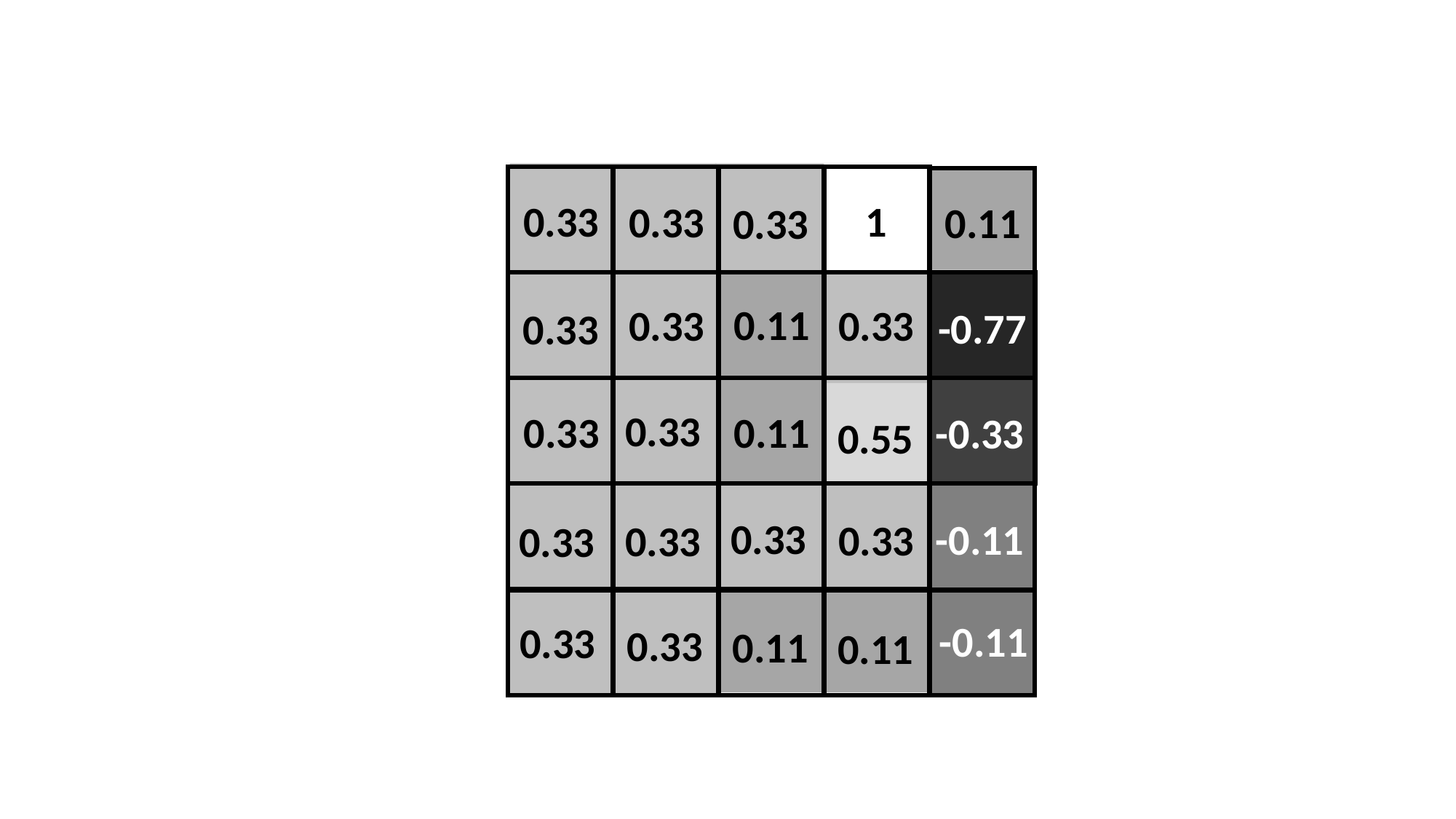

0.33
1
0.33
0.11
0.33

0.11
0.33
0.33
-0.77
0.33

0.33
0.33
0.11
-0.33
0.55

0.33
-0.11
0.33
0.33
0.33

-0.11
0.33
0.33
0.11
0.11